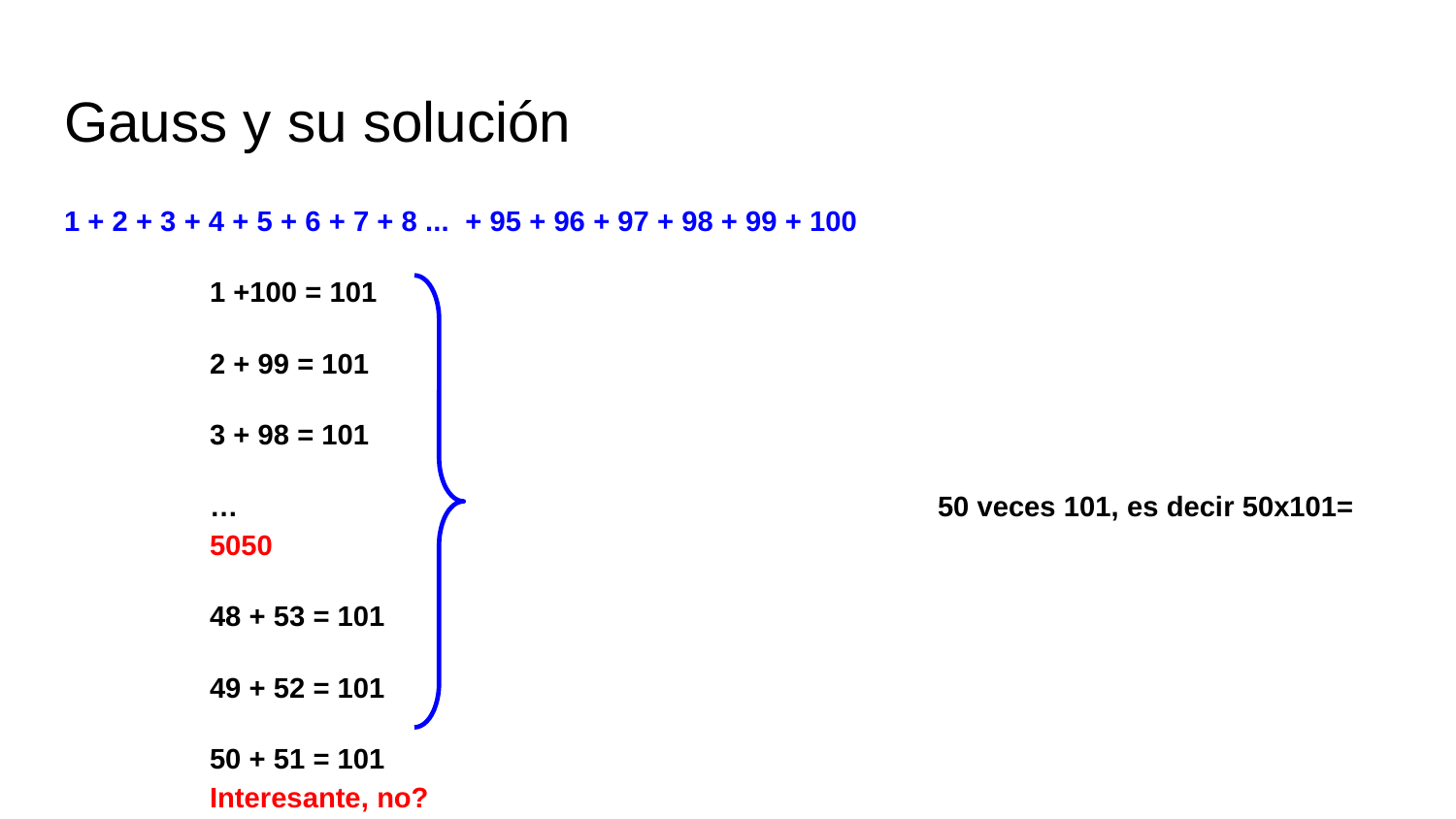

# Gauss y su solución
1 + 2 + 3 + 4 + 5 + 6 + 7 + 8 ...  + 95 + 96 + 97 + 98 + 99 + 100
1 +100 = 101
2 + 99 = 101
3 + 98 = 101
…					50 veces 101, es decir 50x101= 5050
48 + 53 = 101
49 + 52 = 101
50 + 51 = 101							Interesante, no?